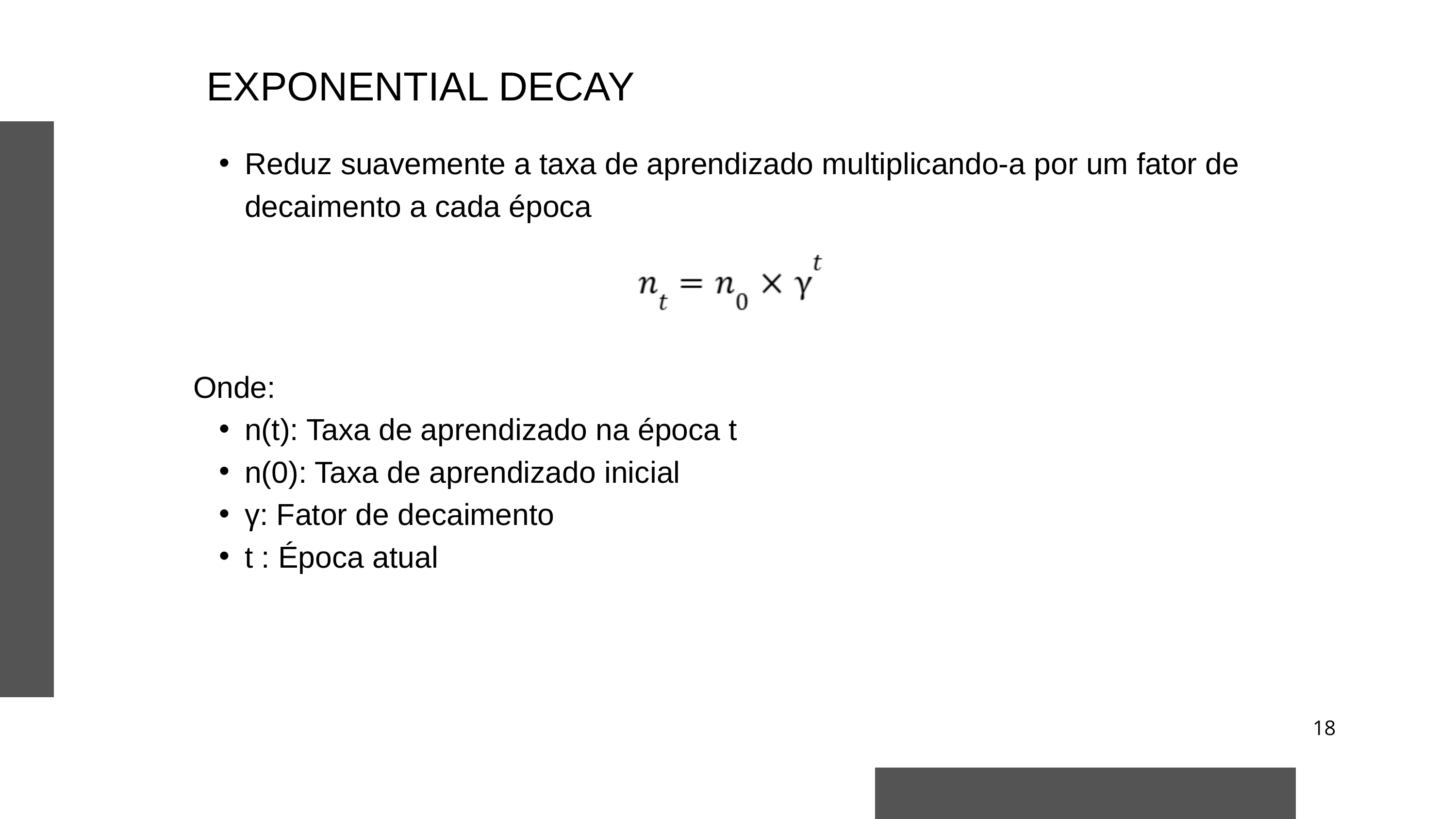

EXPONENTIAL DECAY

Reduz suavemente a taxa de aprendizado multiplicando-a por um fator de decaimento a cada época

Onde:
n(t): Taxa de aprendizado na época t
n(0): Taxa de aprendizado inicial
γ: Fator de decaimento
t : Época atual

18